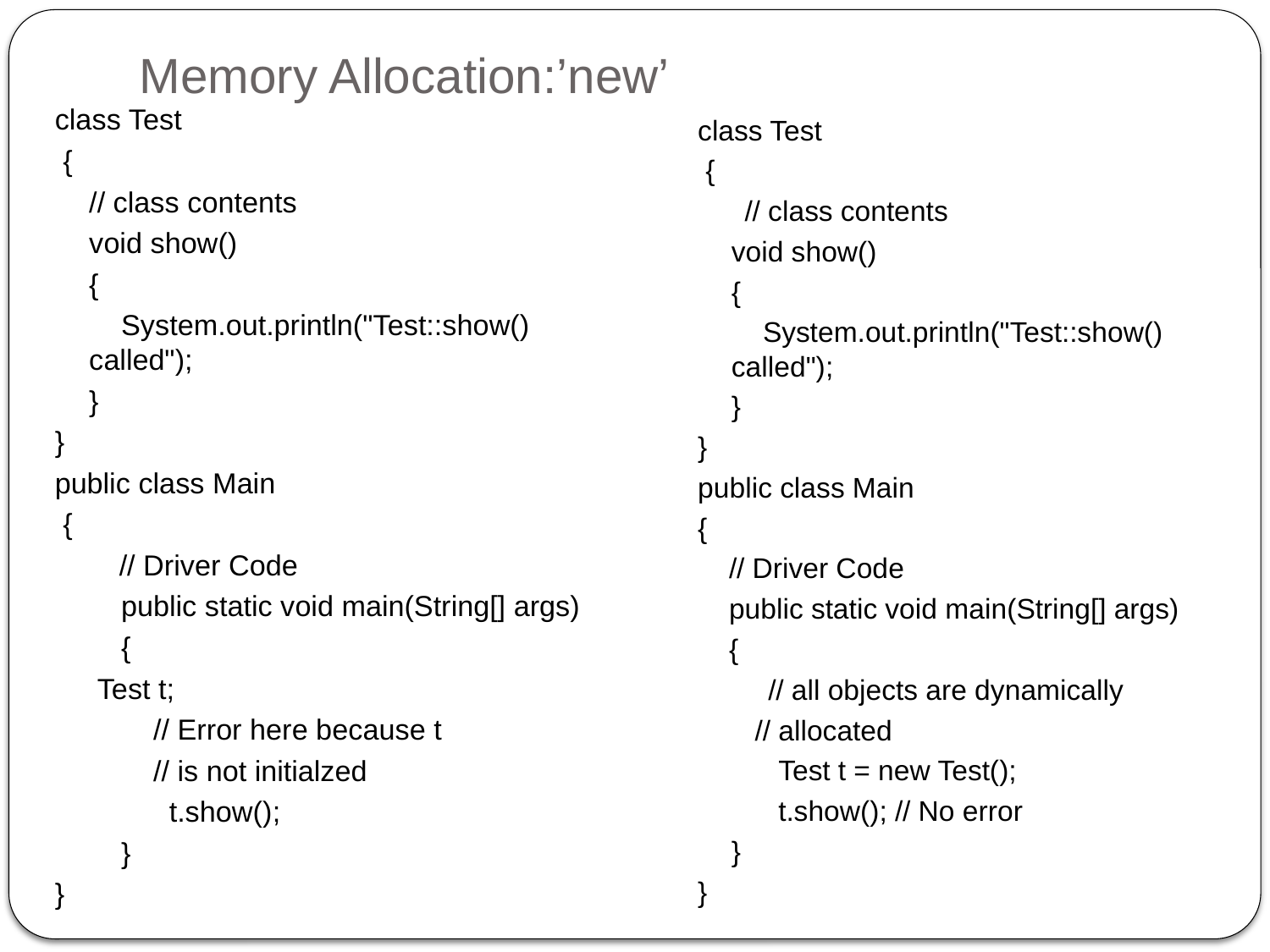

# Memory Allocation:’new’
class Test
 {
	// class contents
	void show()
	{
	    System.out.println("Test::show() called");
	}
}
public class Main
 {
        // Driver Code
	    public static void main(String[] args)
	    {
		 Test t;
	        // Error here because t
	        // is not initialzed
        	t.show();
	    }
}

class Test
 {
      // class contents
	void show()
	{
	    System.out.println("Test::show() called");
	}
}
public class Main
{
    // Driver Code
    public static void main(String[] args)
    {
         // all objects are dynamically
	   // allocated
	      Test t = new Test();
	      t.show(); // No error
	}
}